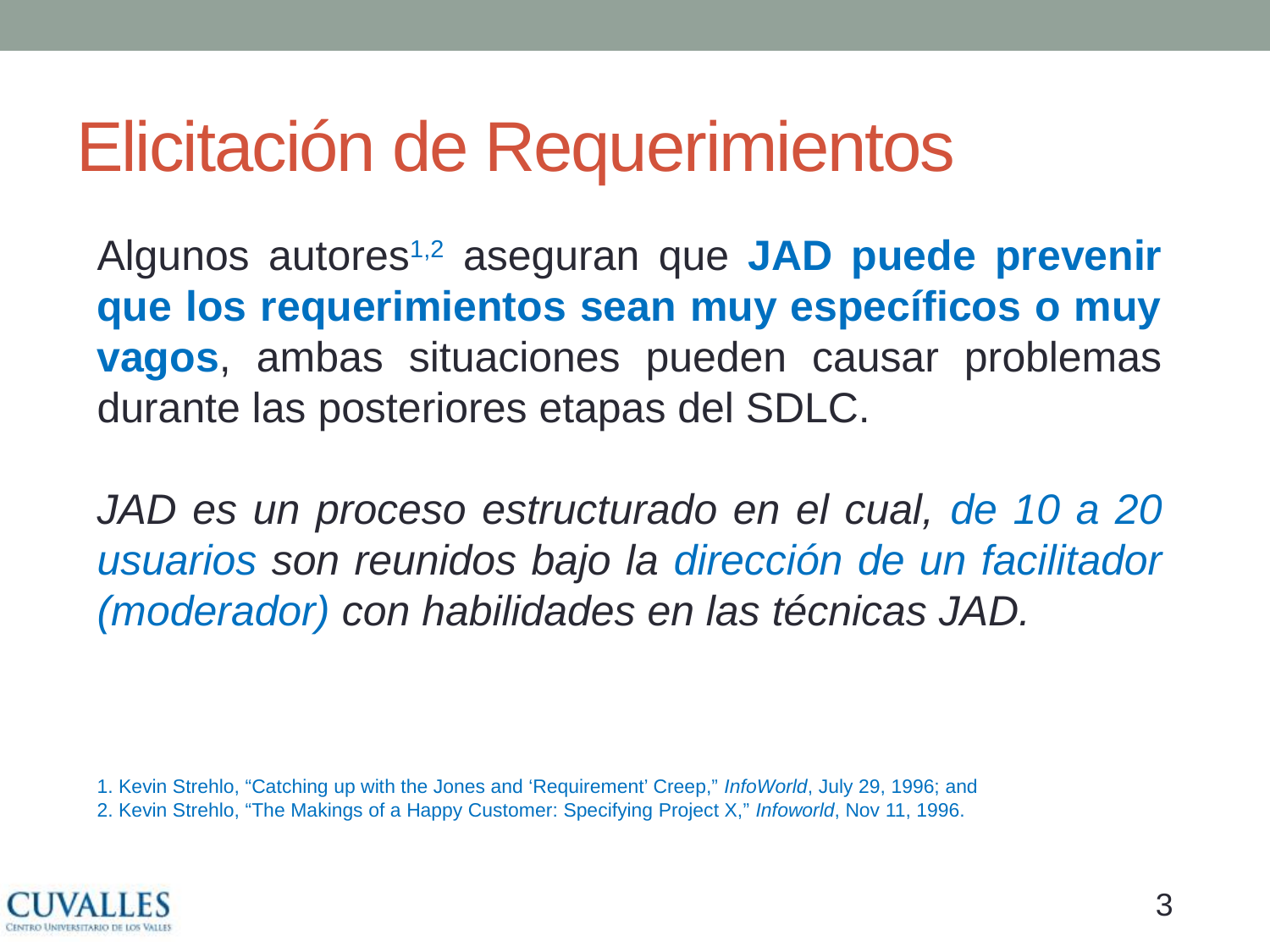

# Elicitación de Requerimientos
Algunos autores1,2 aseguran que JAD puede prevenir que los requerimientos sean muy específicos o muy vagos, ambas situaciones pueden causar problemas durante las posteriores etapas del SDLC.

JAD es un proceso estructurado en el cual, de 10 a 20 usuarios son reunidos bajo la dirección de un facilitador (moderador) con habilidades en las técnicas JAD.

1. Kevin Strehlo, “Catching up with the Jones and ‘Requirement’ Creep,” InfoWorld, July 29, 1996; and
2. Kevin Strehlo, “The Makings of a Happy Customer: Specifying Project X,” Infoworld, Nov 11, 1996.
3